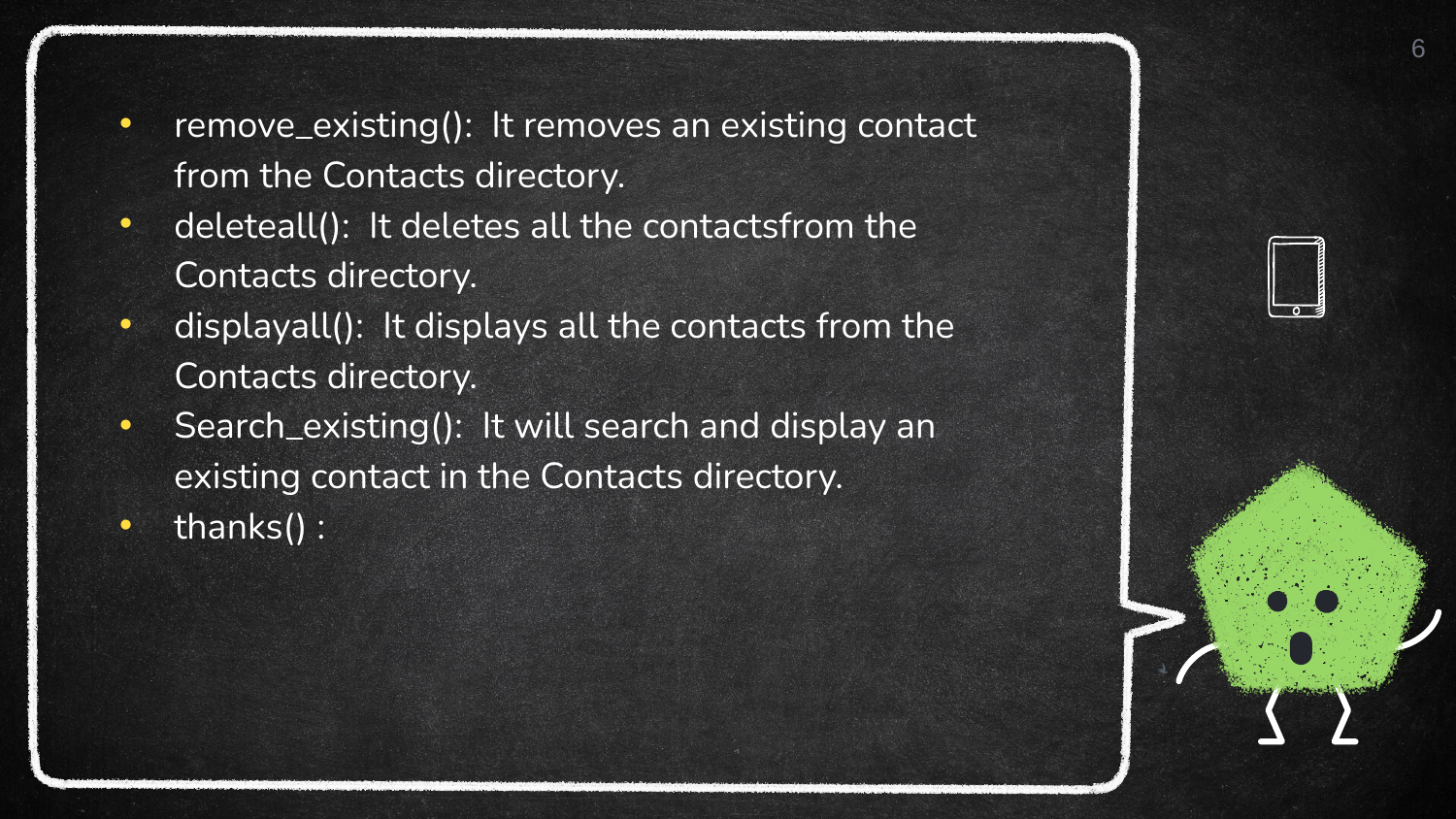

6
remove_existing():  It removes an existing contact from the Contacts directory.
deleteall():  It deletes all the contactsfrom the Contacts directory.
displayall():  It displays all the contacts from the Contacts directory.
Search_existing():  It will search and display an existing contact in the Contacts directory.
thanks() :